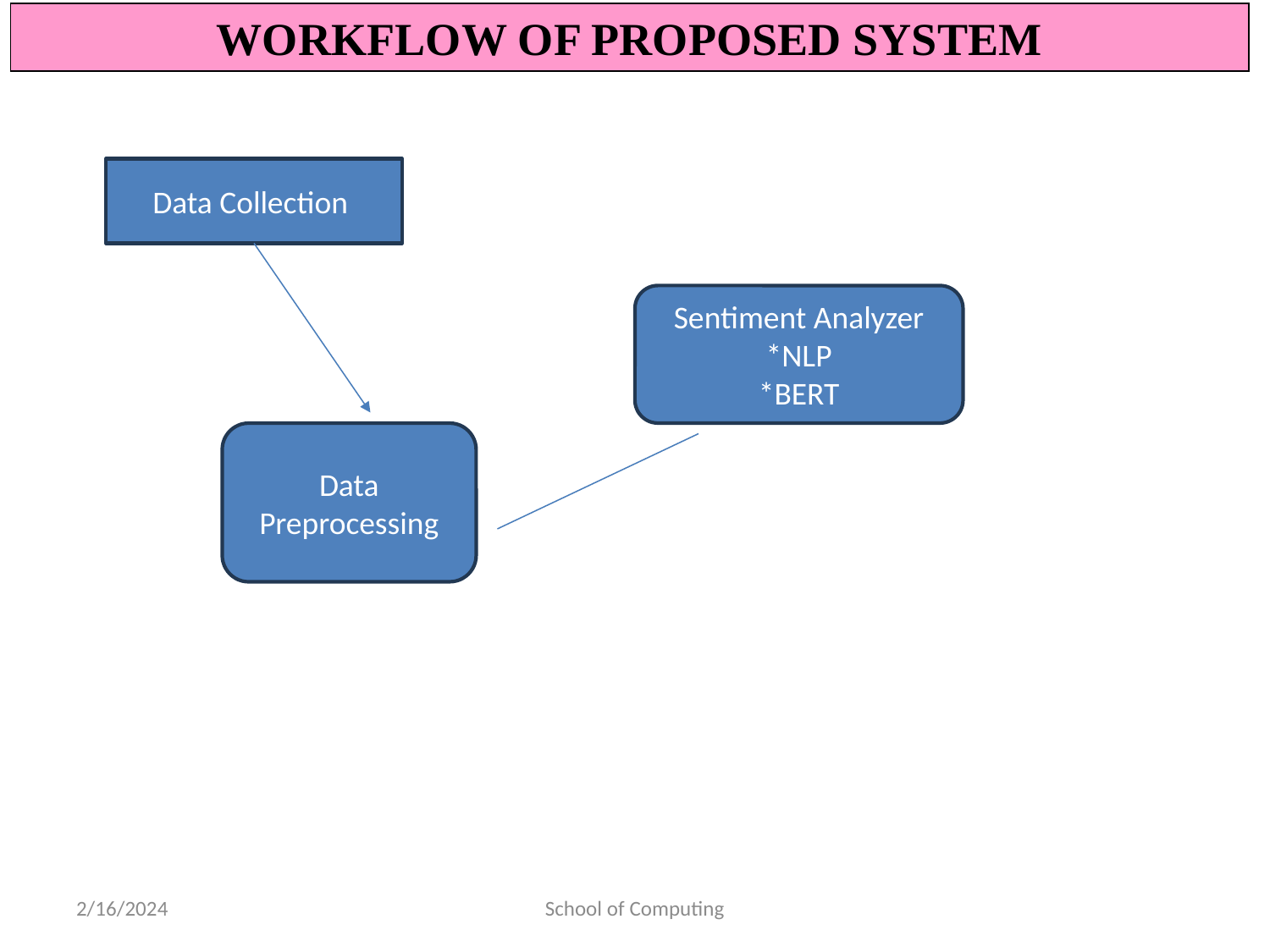

WORKFLOW OF PROPOSED SYSTEM
Data Collection
Sentiment Analyzer
*NLP
*BERT
Data Preprocessing
2/16/2024
School of Computing